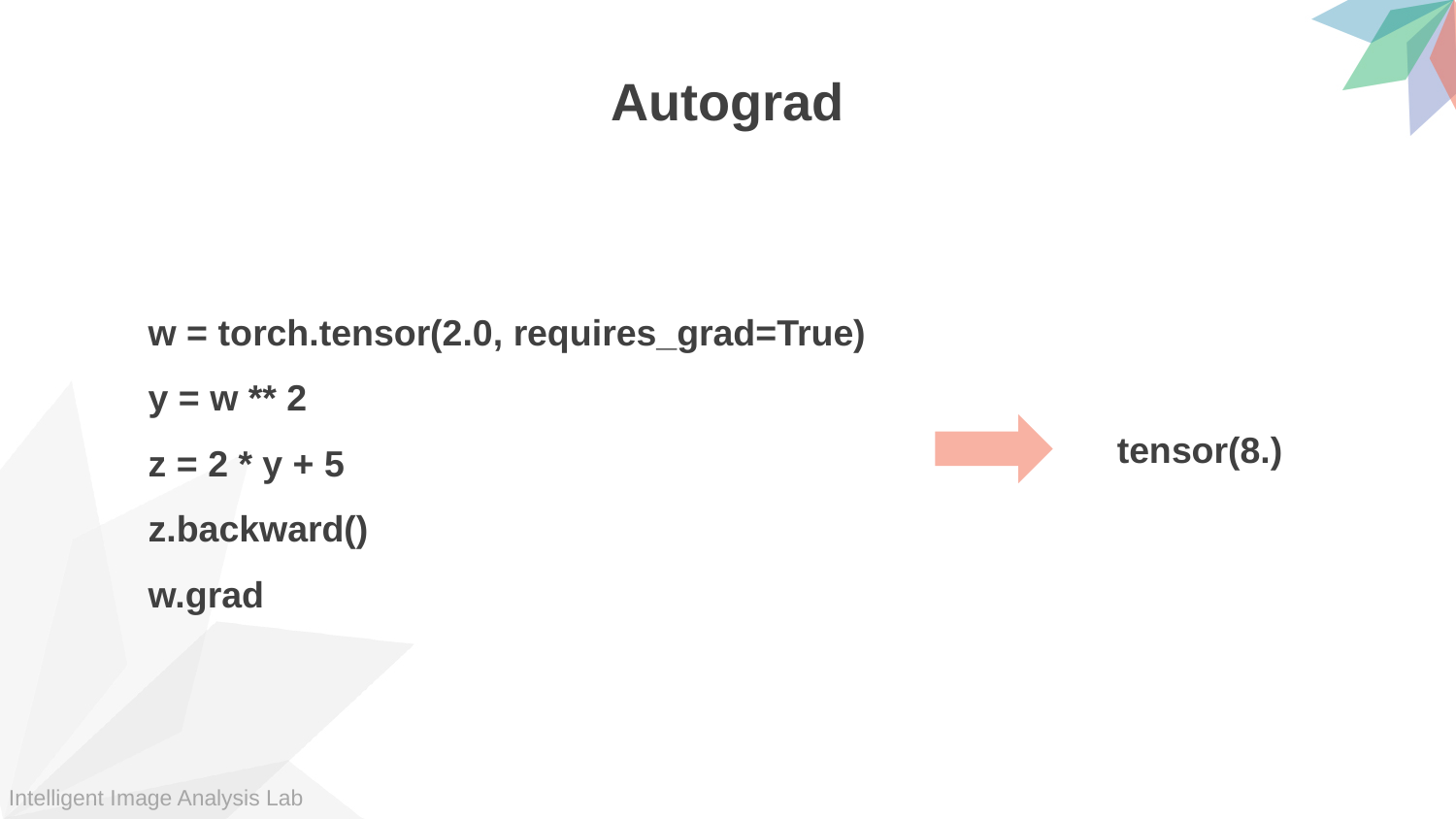

Autograd
w = torch.tensor(2.0, requires_grad=True)
y = w ** 2
z = 2 * y + 5
z.backward()
w.grad

tensor(8.)